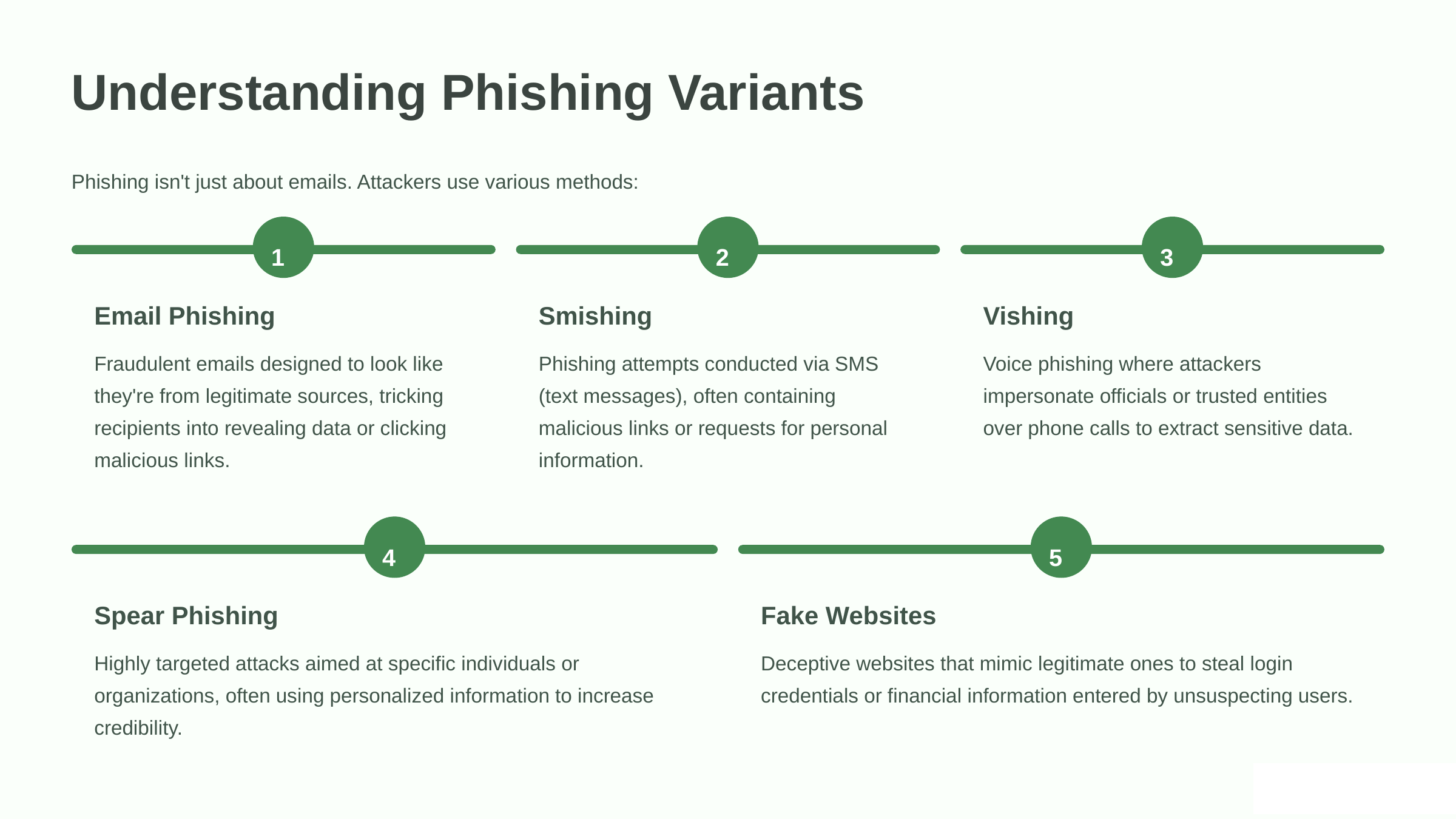

Understanding Phishing Variants
Phishing isn't just about emails. Attackers use various methods:

1
2
3

Email Phishing
Smishing
Vishing
Fraudulent emails designed to look like they're from legitimate sources, tricking recipients into revealing data or clicking malicious links.
Phishing attempts conducted via SMS (text messages), often containing malicious links or requests for personal information.
Voice phishing where attackers impersonate officials or trusted entities over phone calls to extract sensitive data.

4
5

Spear Phishing
Fake Websites
Highly targeted attacks aimed at specific individuals or organizations, often using personalized information to increase credibility.
Deceptive websites that mimic legitimate ones to steal login credentials or financial information entered by unsuspecting users.